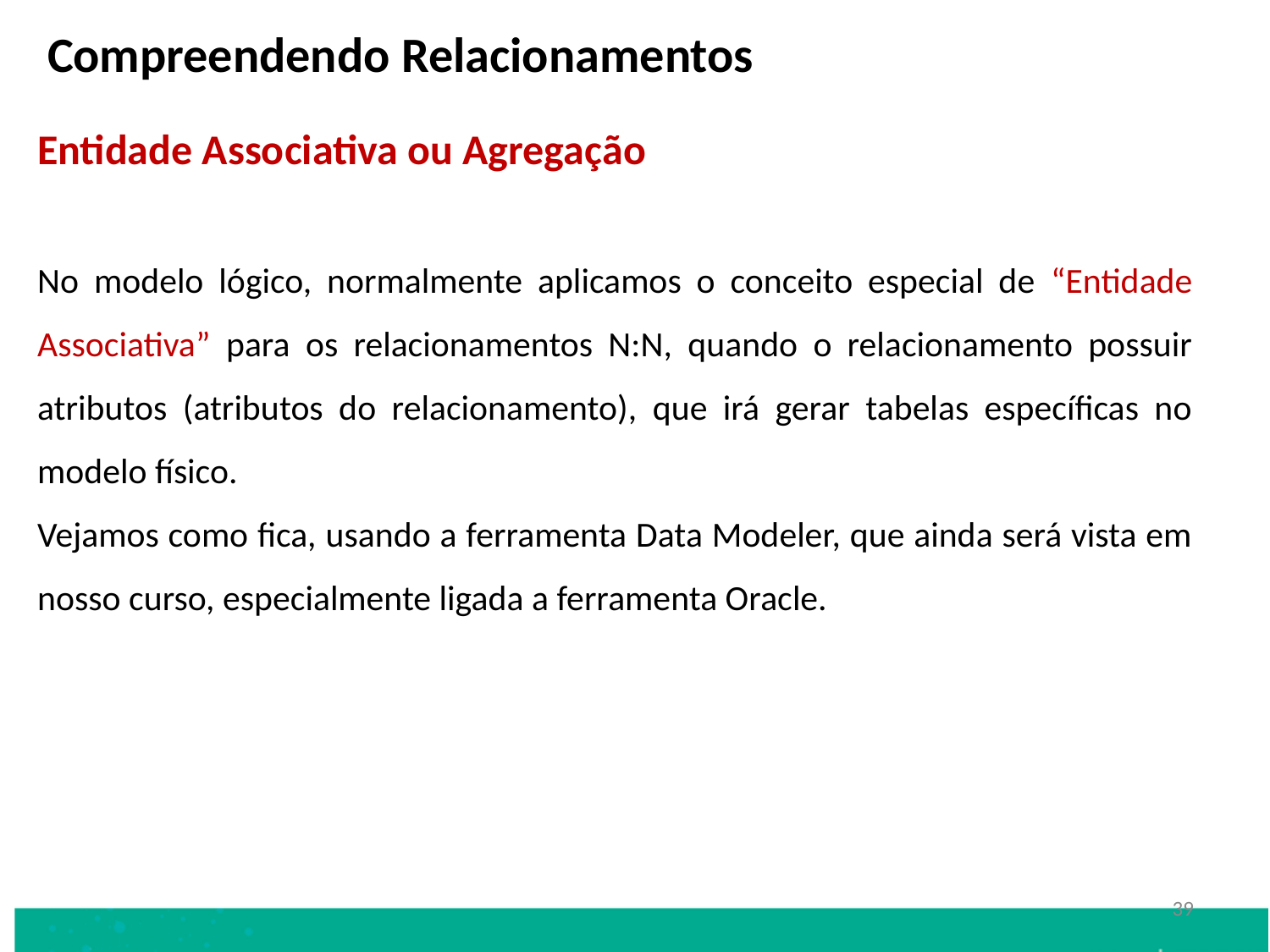

Compreendendo Relacionamentos
Entidade Associativa ou Agregação

No modelo lógico, normalmente aplicamos o conceito especial de “Entidade Associativa” para os relacionamentos N:N, quando o relacionamento possuir atributos (atributos do relacionamento), que irá gerar tabelas específicas no modelo físico.
Vejamos como fica, usando a ferramenta Data Modeler, que ainda será vista em nosso curso, especialmente ligada a ferramenta Oracle.

39